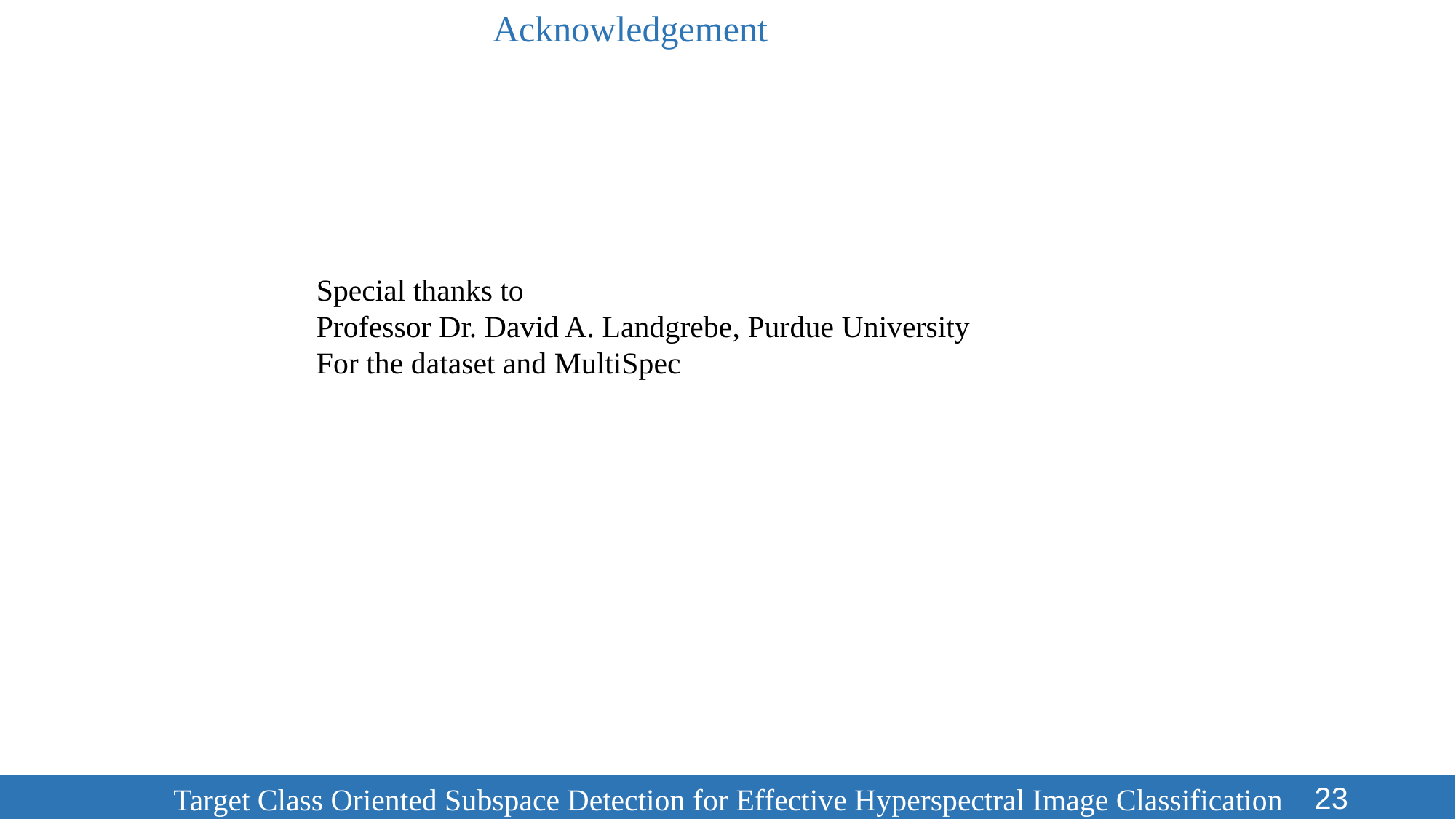

Acknowledgement
Special thanks to
Professor Dr. David A. Landgrebe, Purdue University
For the dataset and MultiSpec
	       Target Class Oriented Subspace Detection for Effective Hyperspectral Image Classification
23